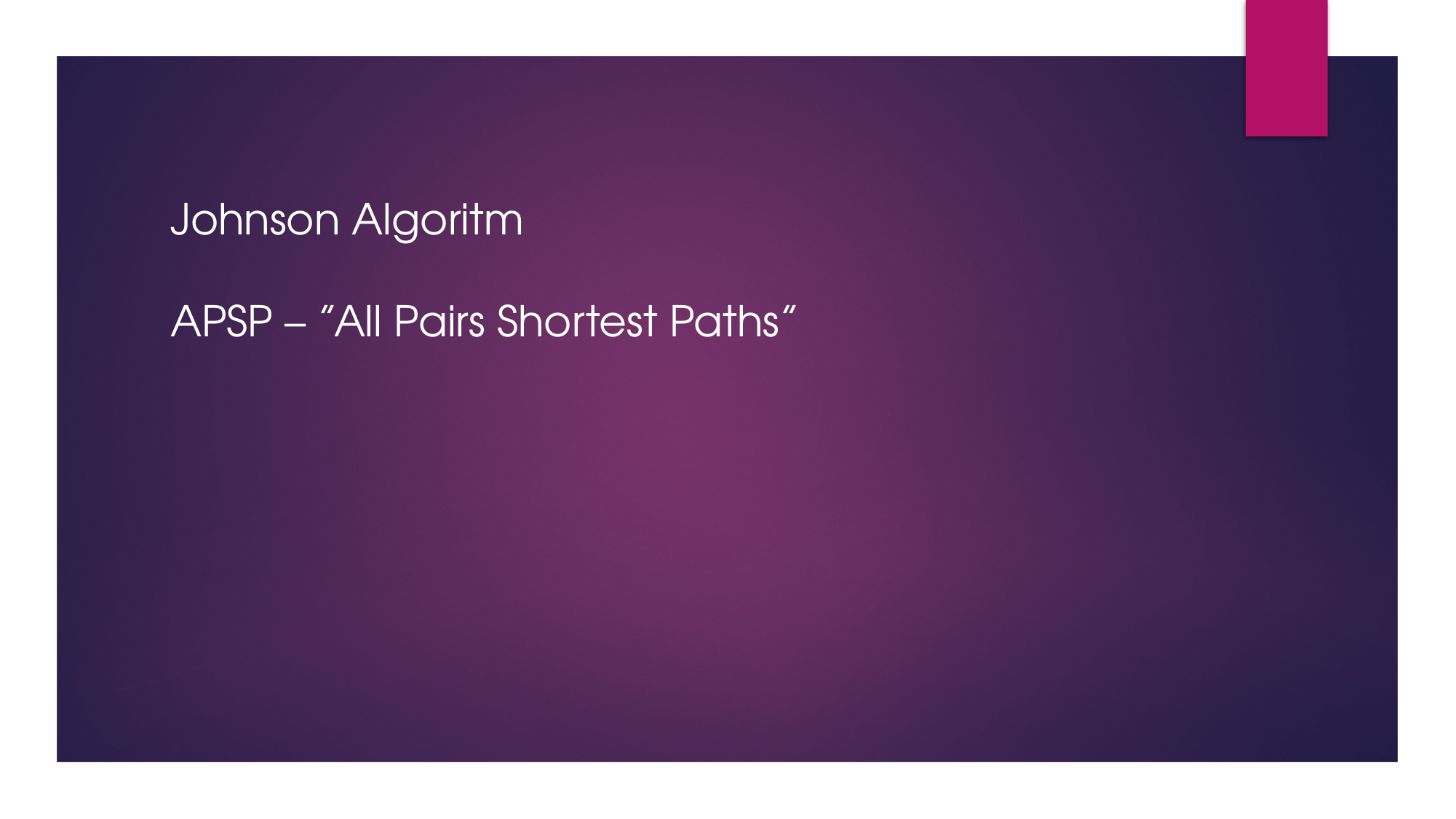

Johnson Algoritm

APSP – ”All Pairs Shortest Paths”